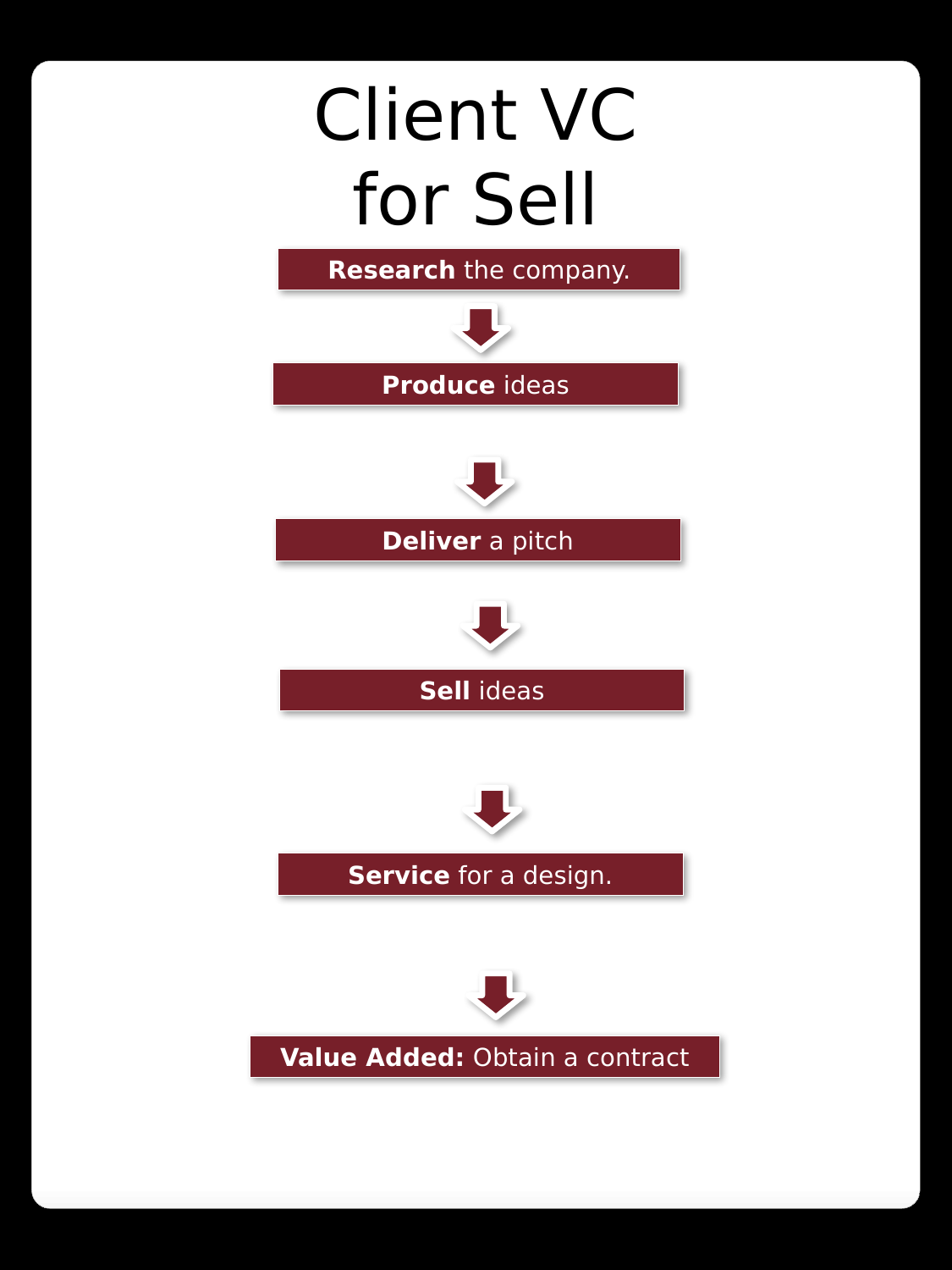

Client VC
for Sell
Research the company.

Produce ideas

Deliver a pitch

Sell ideas

Service for a design.

Value Added: Obtain a contract